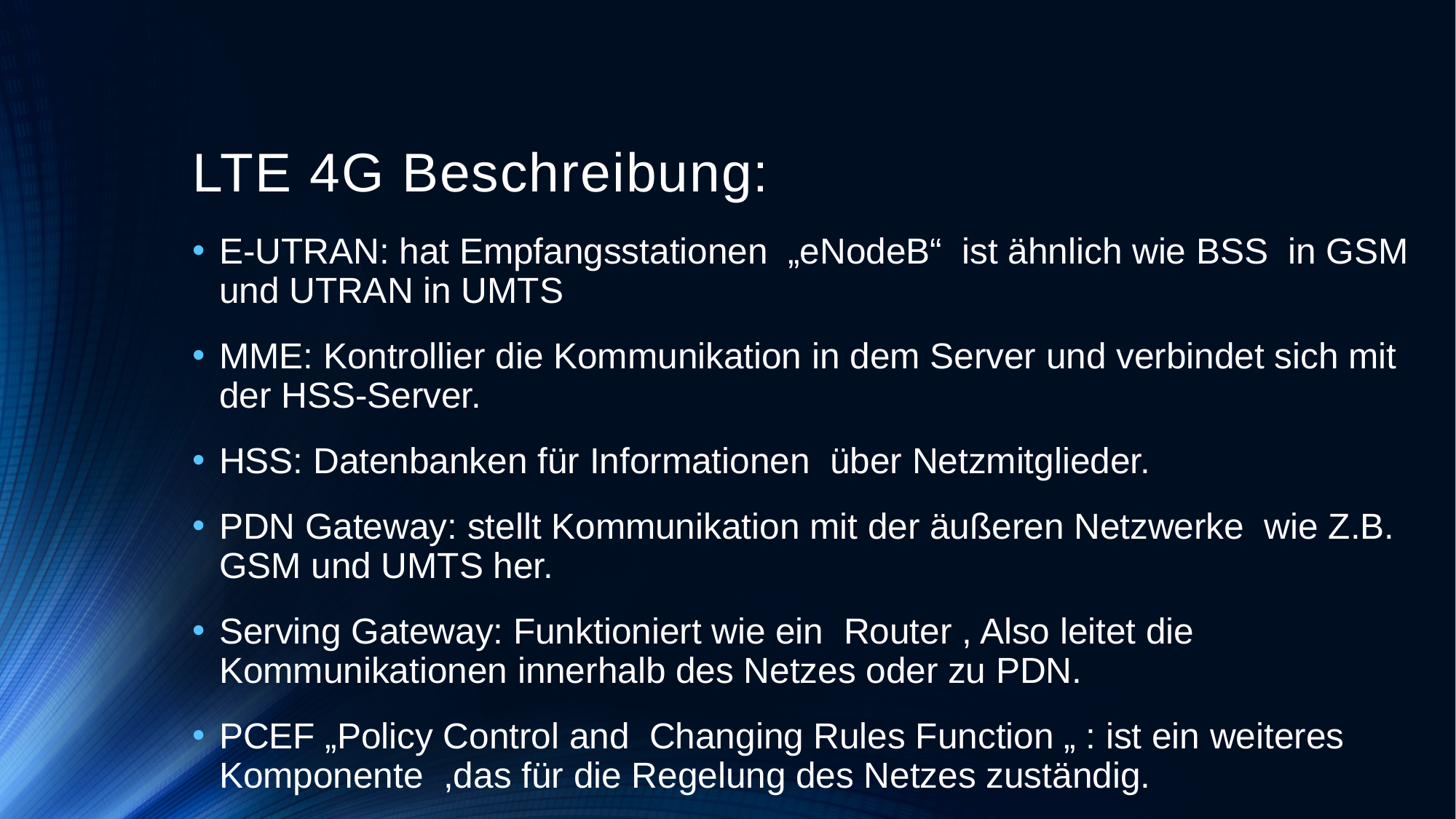

# LTE 4G Beschreibung:
E-UTRAN: hat Empfangsstationen  „eNodeB“  ist ähnlich wie BSS  in GSM und UTRAN in UMTS
MME: Kontrollier die Kommunikation in dem Server und verbindet sich mit der HSS-Server.
HSS: Datenbanken für Informationen  über Netzmitglieder.
PDN Gateway: stellt Kommunikation mit der äußeren Netzwerke  wie Z.B. GSM und UMTS her.
Serving Gateway: Funktioniert wie ein  Router , Also leitet die Kommunikationen innerhalb des Netzes oder zu PDN.
PCEF „Policy Control and  Changing Rules Function „ : ist ein weiteres Komponente  ,das für die Regelung des Netzes zuständig.